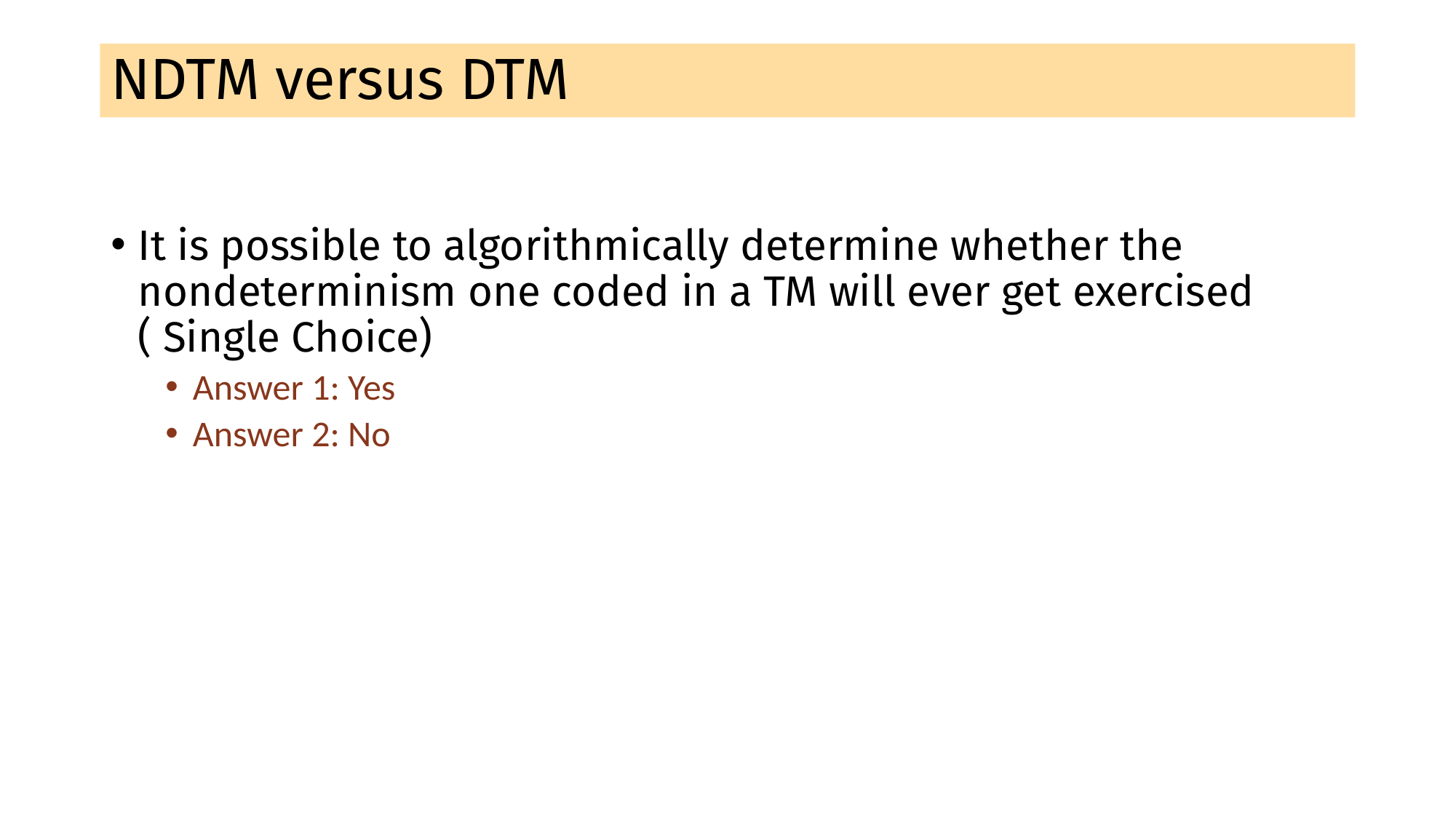

# NDTM versus DTM
It is possible to algorithmically determine whether the nondeterminism one coded in a TM will ever get exercised ( Single Choice)
Answer 1: Yes
Answer 2: No